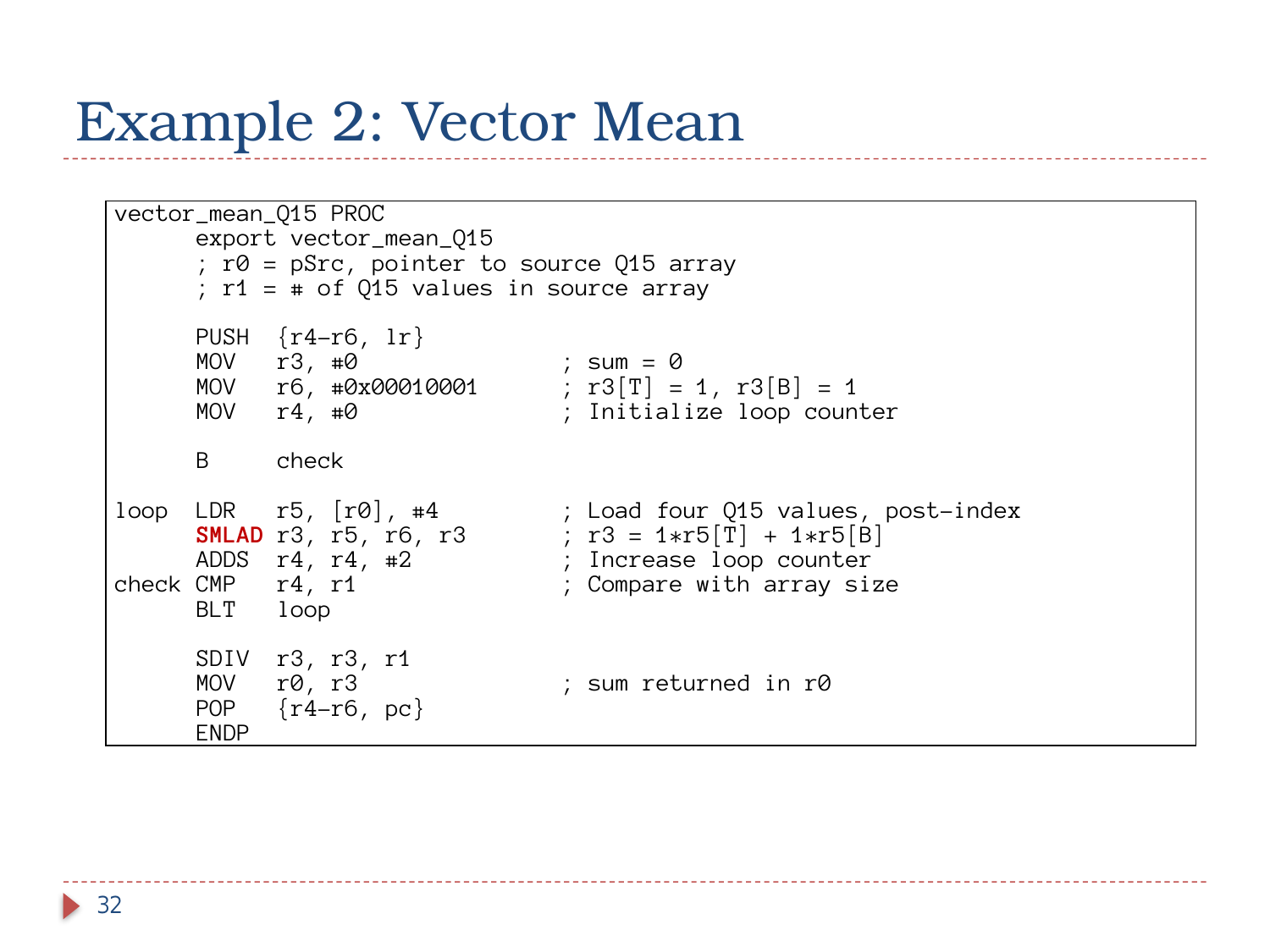

# Example 2: Vector Mean
| vector\_mean\_Q15 PROC export vector\_mean\_Q15 ; r0 = pSrc, pointer to source Q15 array ; r1 = # of Q15 values in source array   PUSH {r4-r6, lr} MOV r3, #0 ; sum = 0 MOV r6, #0x00010001 ; r3[T] = 1, r3[B] = 1 MOV r4, #0 ; Initialize loop counter   B check   loop LDR r5, [r0], #4 ; Load four Q15 values, post-index SMLAD r3, r5, r6, r3 ; r3 = 1\*r5[T] + 1\*r5[B] ADDS r4, r4, #2 ; Increase loop counter check CMP r4, r1 ; Compare with array size BLT loop SDIV r3, r3, r1 MOV r0, r3 ; sum returned in r0 POP {r4-r6, pc} ENDP |
| --- |
32